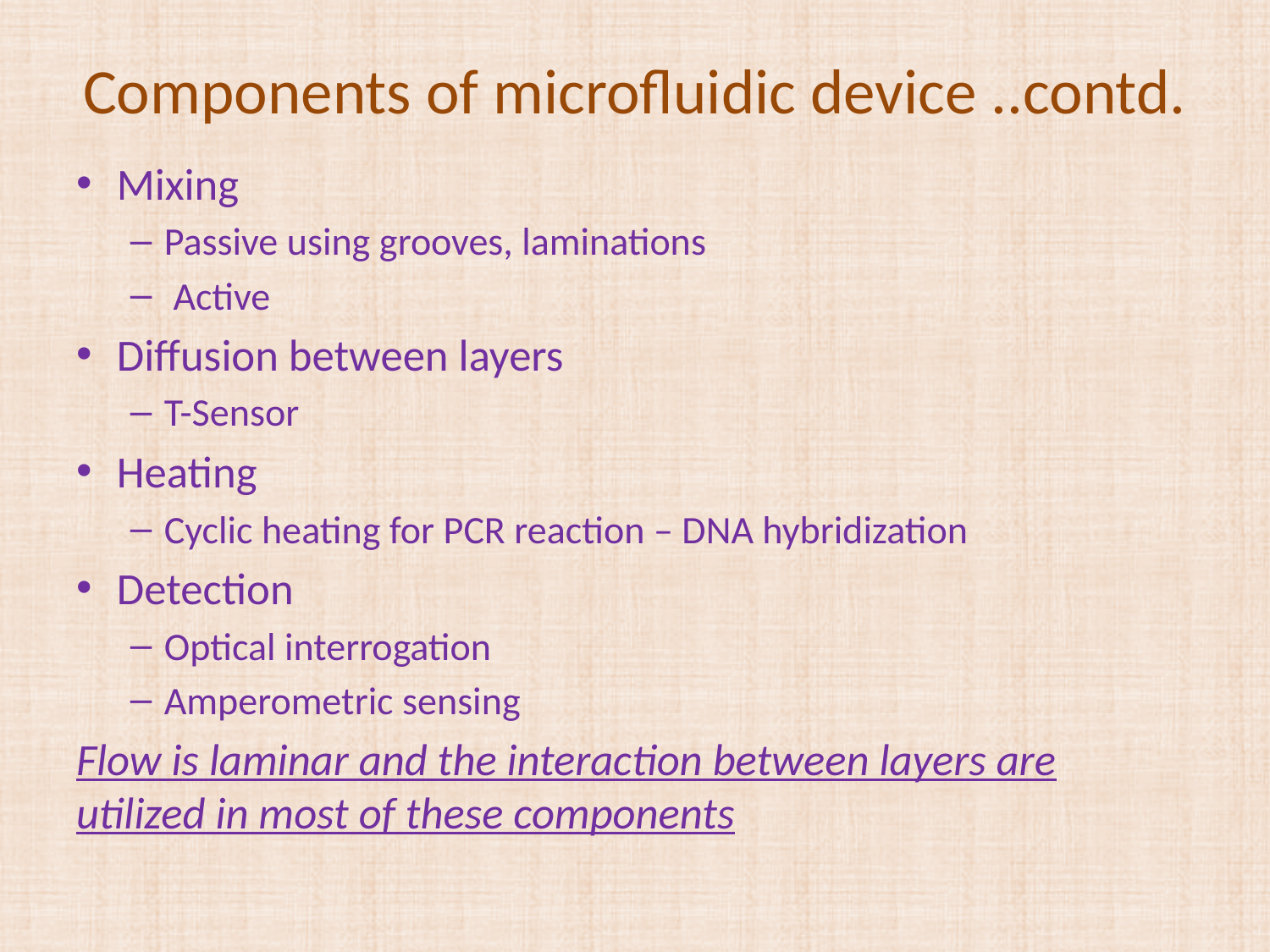

# Components of microfluidic device ..contd.
Mixing
Passive using grooves, laminations
 Active
Diffusion between layers
T-Sensor
Heating
Cyclic heating for PCR reaction – DNA hybridization
Detection
Optical interrogation
Amperometric sensing
Flow is laminar and the interaction between layers are utilized in most of these components